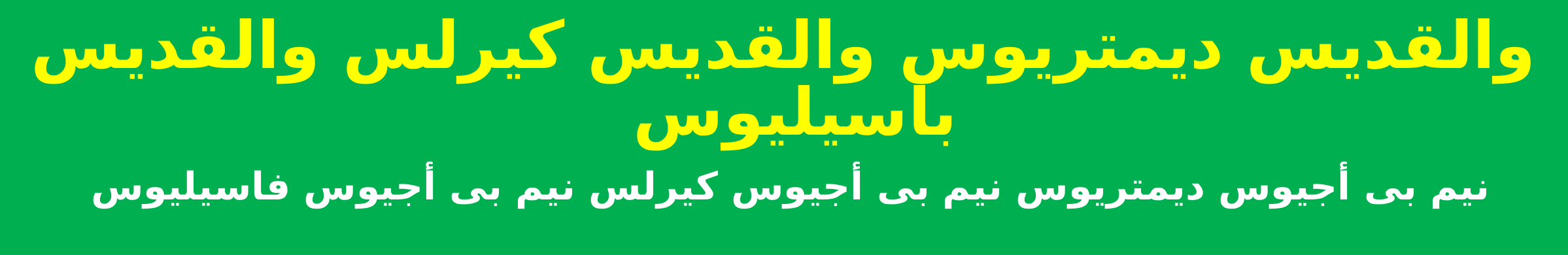

والقديس ديمتريوس والقديس كيرلس والقديس باسيليوس
نيم بى أجيوس ديمتريوس نيم بى أجيوس كيرلس نيم بى أجيوس فاسيليوس